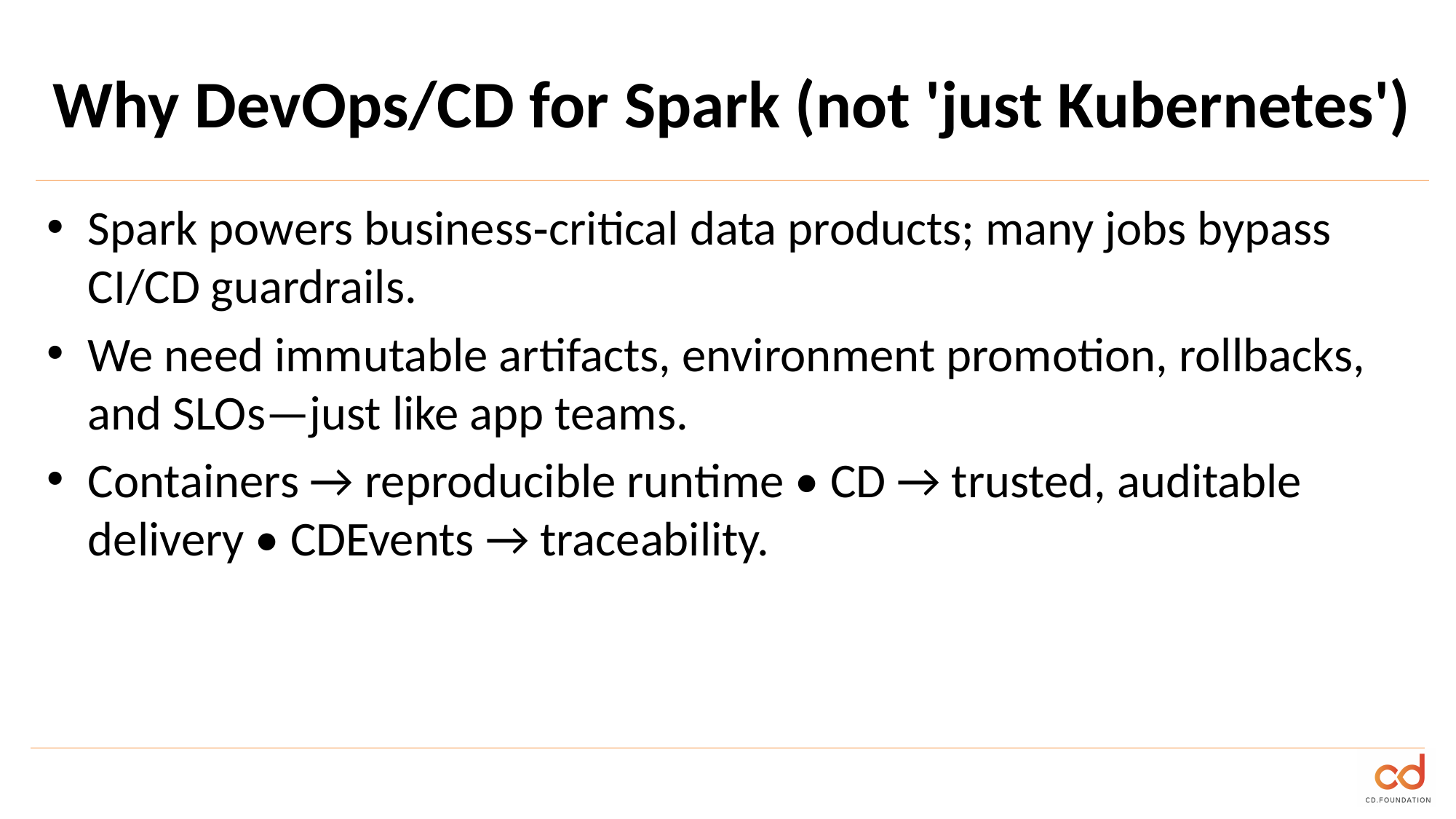

# Why DevOps/CD for Spark (not 'just Kubernetes')
Spark powers business‑critical data products; many jobs bypass CI/CD guardrails.
We need immutable artifacts, environment promotion, rollbacks, and SLOs—just like app teams.
Containers → reproducible runtime • CD → trusted, auditable delivery • CDEvents → traceability.